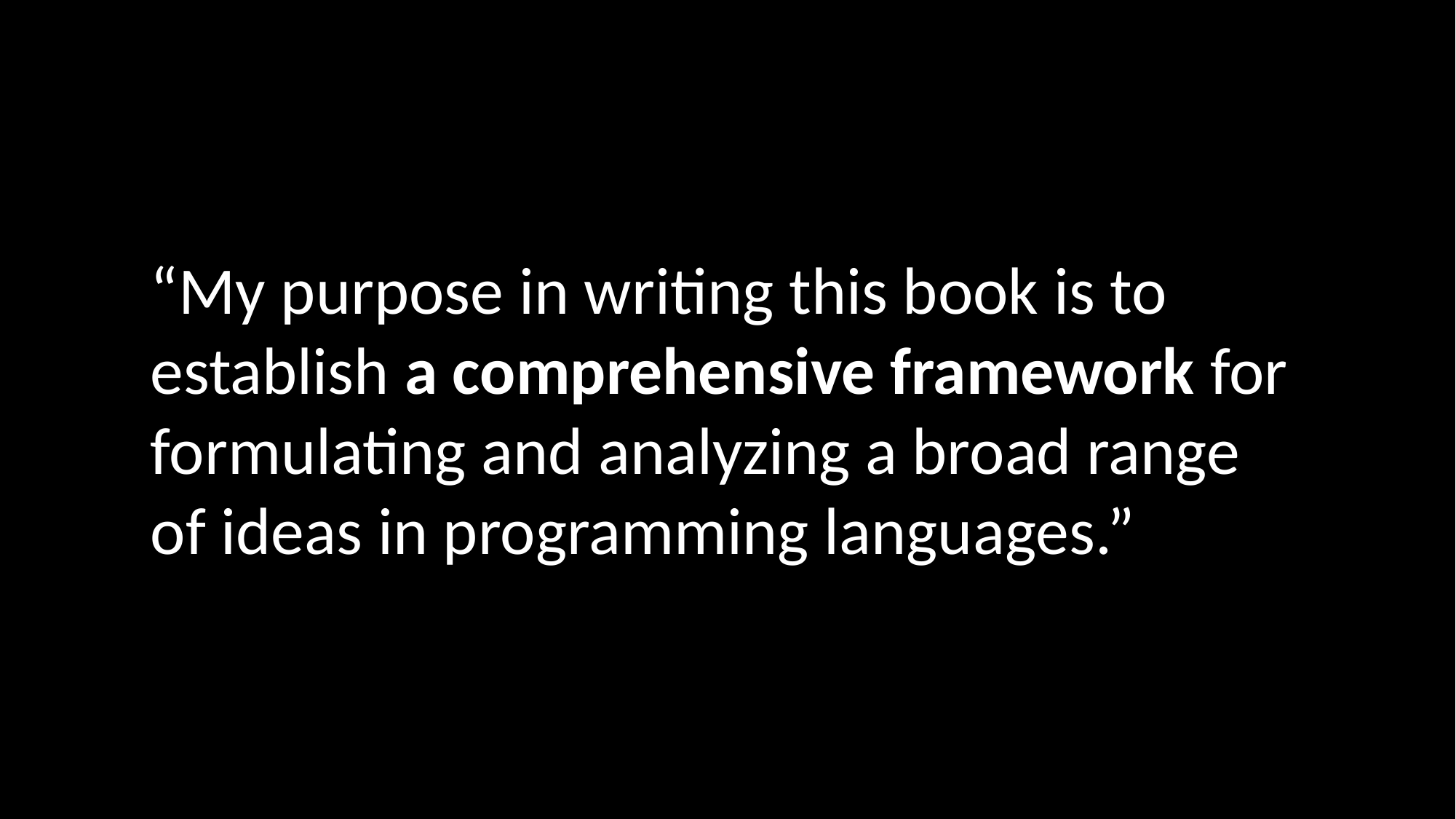

“My purpose in writing this book is to establish a comprehensive framework for formulating and analyzing a broad range of ideas in programming languages.”